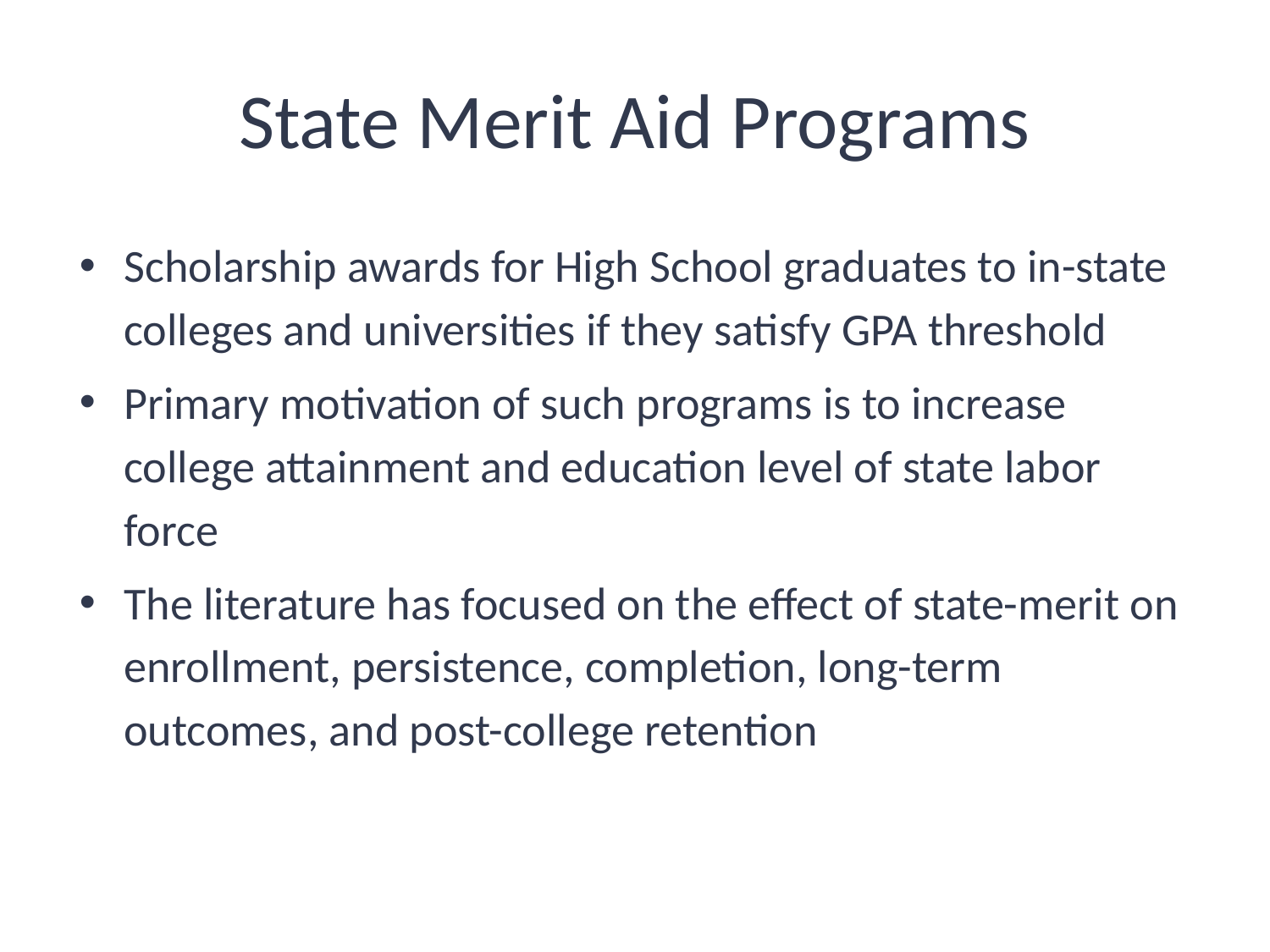

# State Merit Aid Programs
Scholarship awards for High School graduates to in-state colleges and universities if they satisfy GPA threshold
Primary motivation of such programs is to increase college attainment and education level of state labor force
The literature has focused on the effect of state-merit on enrollment, persistence, completion, long-term outcomes, and post-college retention